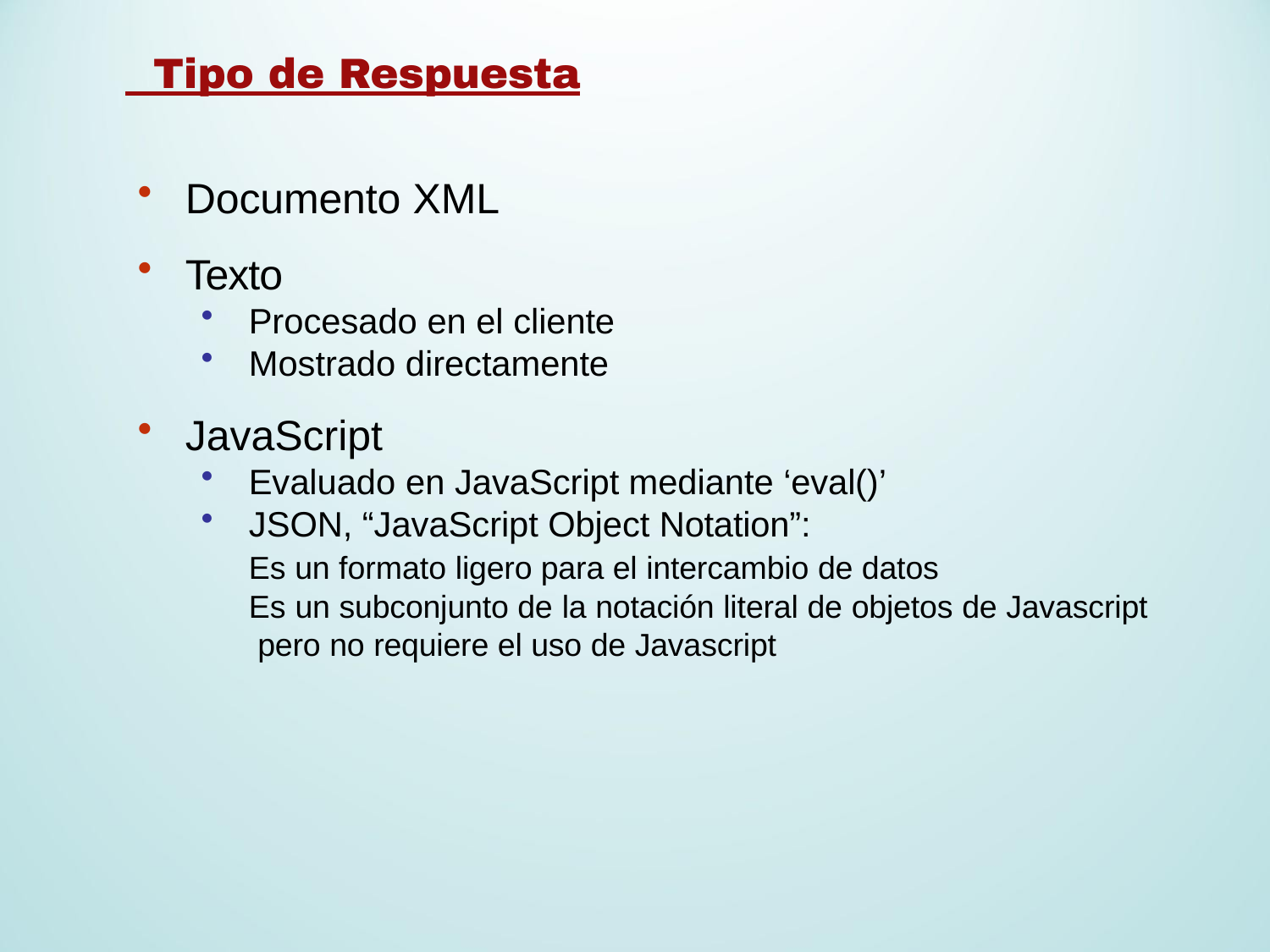

# Tipo de Respuesta
Documento XML
Texto
Procesado en el cliente
Mostrado directamente
JavaScript
Evaluado en JavaScript mediante ‘eval()’
JSON, “JavaScript Object Notation”:
Es un formato ligero para el intercambio de datos
Es un subconjunto de la notación literal de objetos de Javascript  pero no requiere el uso de Javascript